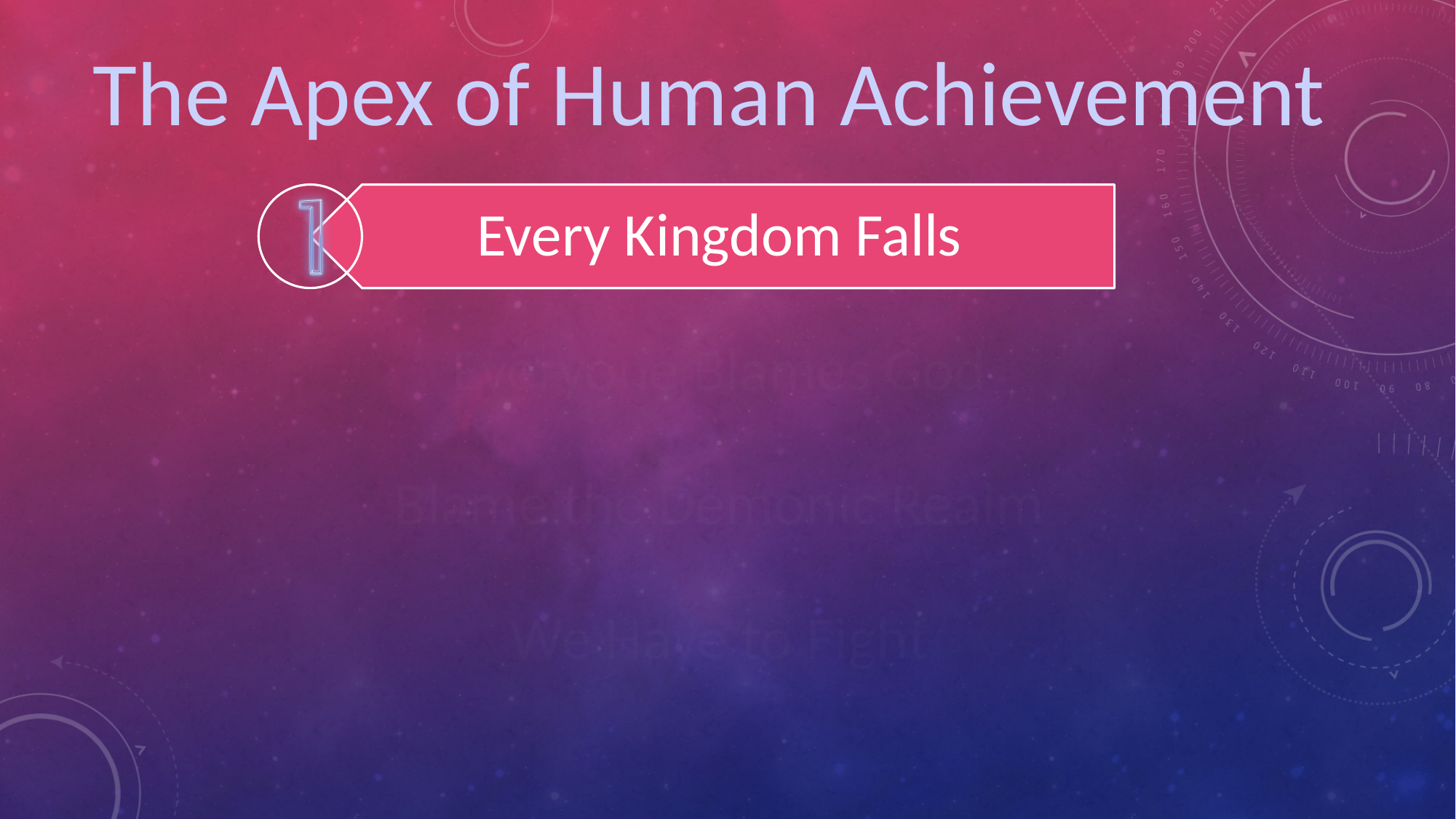

# The Apex of Human Achievement
Every Kingdom Falls
Everyone Blames God
Blame the Demonic Realm
We Have to Fight